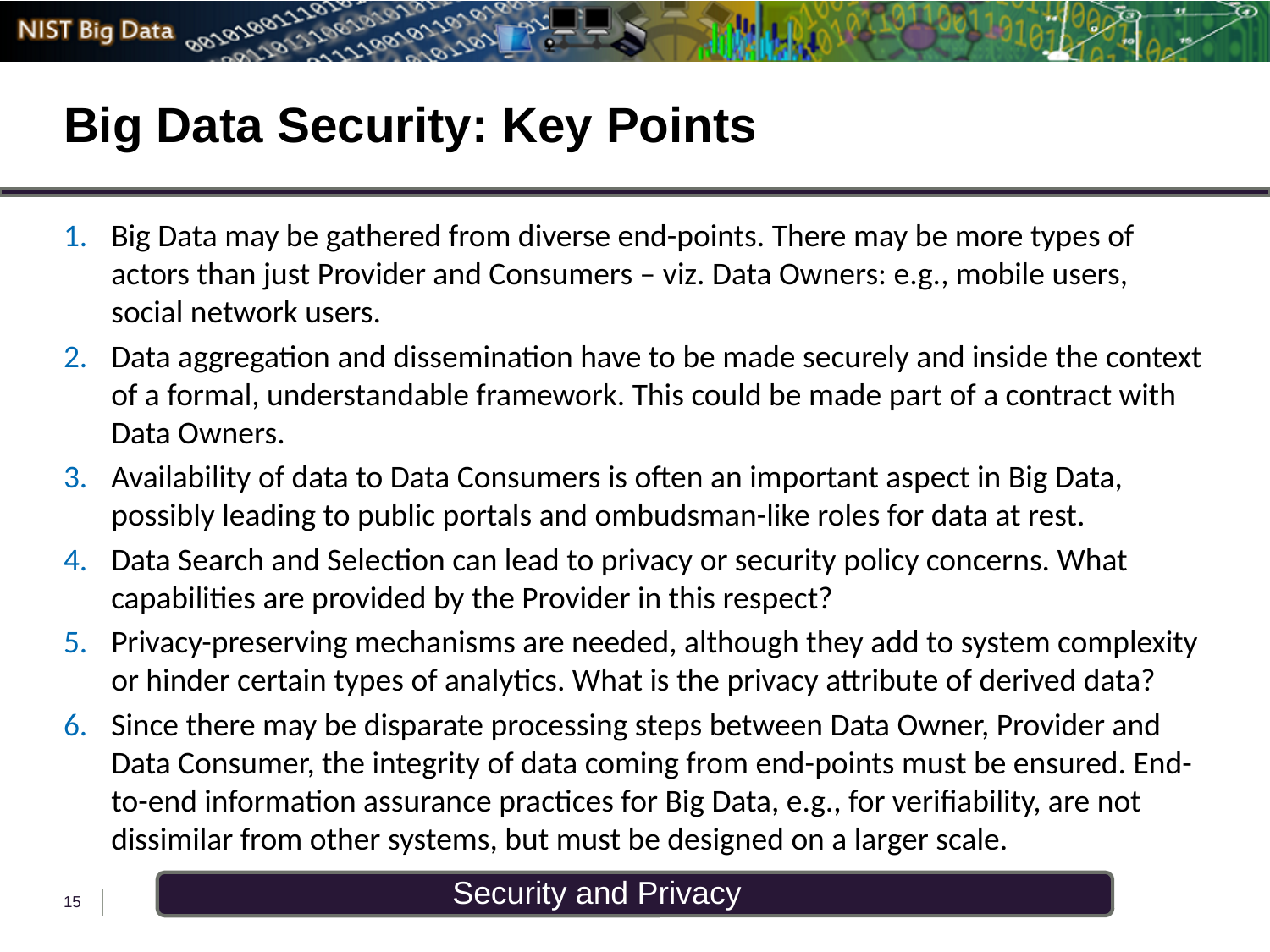

# Big Data Security: Key Points
Big Data may be gathered from diverse end-points. There may be more types of actors than just Provider and Consumers – viz. Data Owners: e.g., mobile users, social network users.
Data aggregation and dissemination have to be made securely and inside the context of a formal, understandable framework. This could be made part of a contract with Data Owners.
Availability of data to Data Consumers is often an important aspect in Big Data, possibly leading to public portals and ombudsman-like roles for data at rest.
Data Search and Selection can lead to privacy or security policy concerns. What capabilities are provided by the Provider in this respect?
Privacy-preserving mechanisms are needed, although they add to system complexity or hinder certain types of analytics. What is the privacy attribute of derived data?
Since there may be disparate processing steps between Data Owner, Provider and Data Consumer, the integrity of data coming from end-points must be ensured. End-to-end information assurance practices for Big Data, e.g., for verifiability, are not dissimilar from other systems, but must be designed on a larger scale.
15